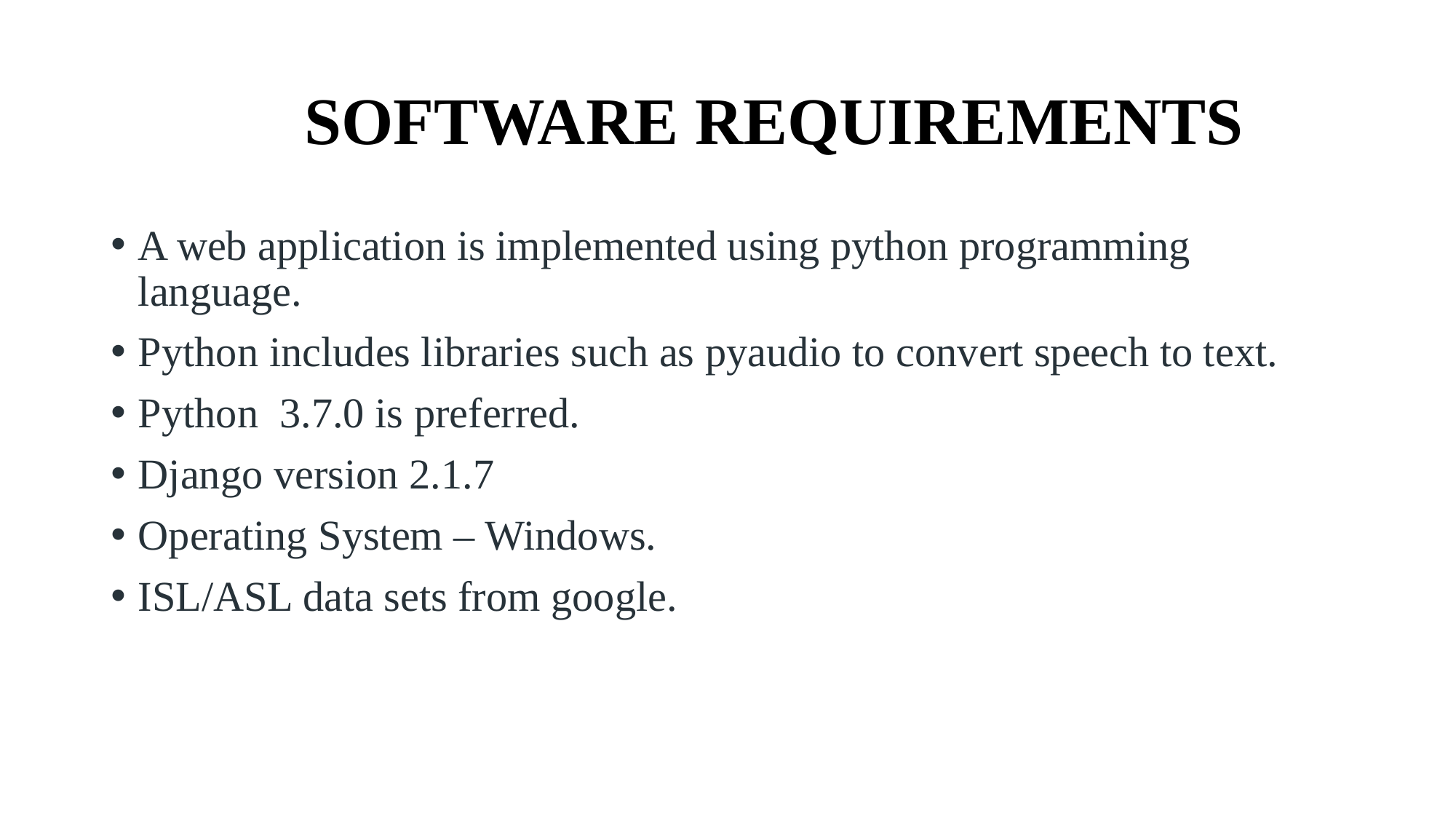

# SOFTWARE REQUIREMENTS
A web application is implemented using python programming language.
Python includes libraries such as pyaudio to convert speech to text.
Python  3.7.0 is preferred.
Django version 2.1.7
Operating System – Windows.
ISL/ASL data sets from google.